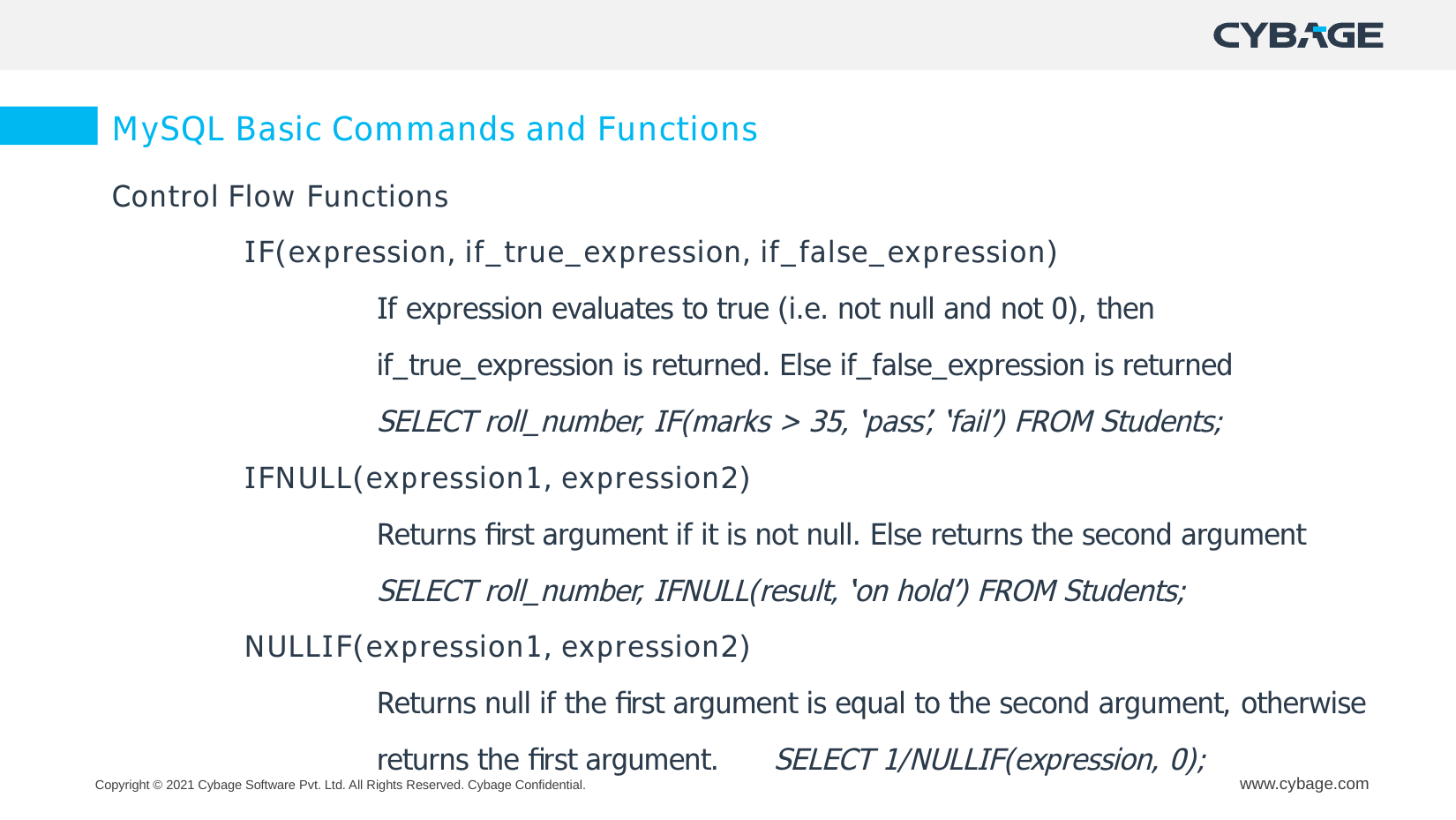

MySQL Basic Commands and Functions

Control Flow Functions
	IF(expression, if_true_expression, if_false_expression)
		If expression evaluates to true (i.e. not null and not 0), then
		if_true_expression is returned. Else if_false_expression is returned
		SELECT roll_number, IF(marks > 35, ‘pass’, ‘fail’) FROM Students;
	IFNULL(expression1, expression2)
		Returns first argument if it is not null. Else returns the second argument
		SELECT roll_number, IFNULL(result, ‘on hold’) FROM Students;
	NULLIF(expression1, expression2)
		Returns null if the first argument is equal to the second argument, otherwise 			returns the first argument.	SELECT 1/NULLIF(expression, 0);